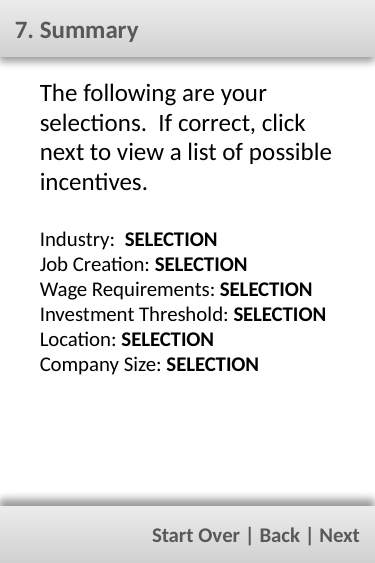

7. Summary
The following are your selections.  If correct, click next to view a list of possible incentives.

Industry:  SELECTION
Job Creation: SELECTION
Wage Requirements: SELECTION
Investment Threshold: SELECTION
Location: SELECTION
Company Size: SELECTION

Start Over | Back | Next